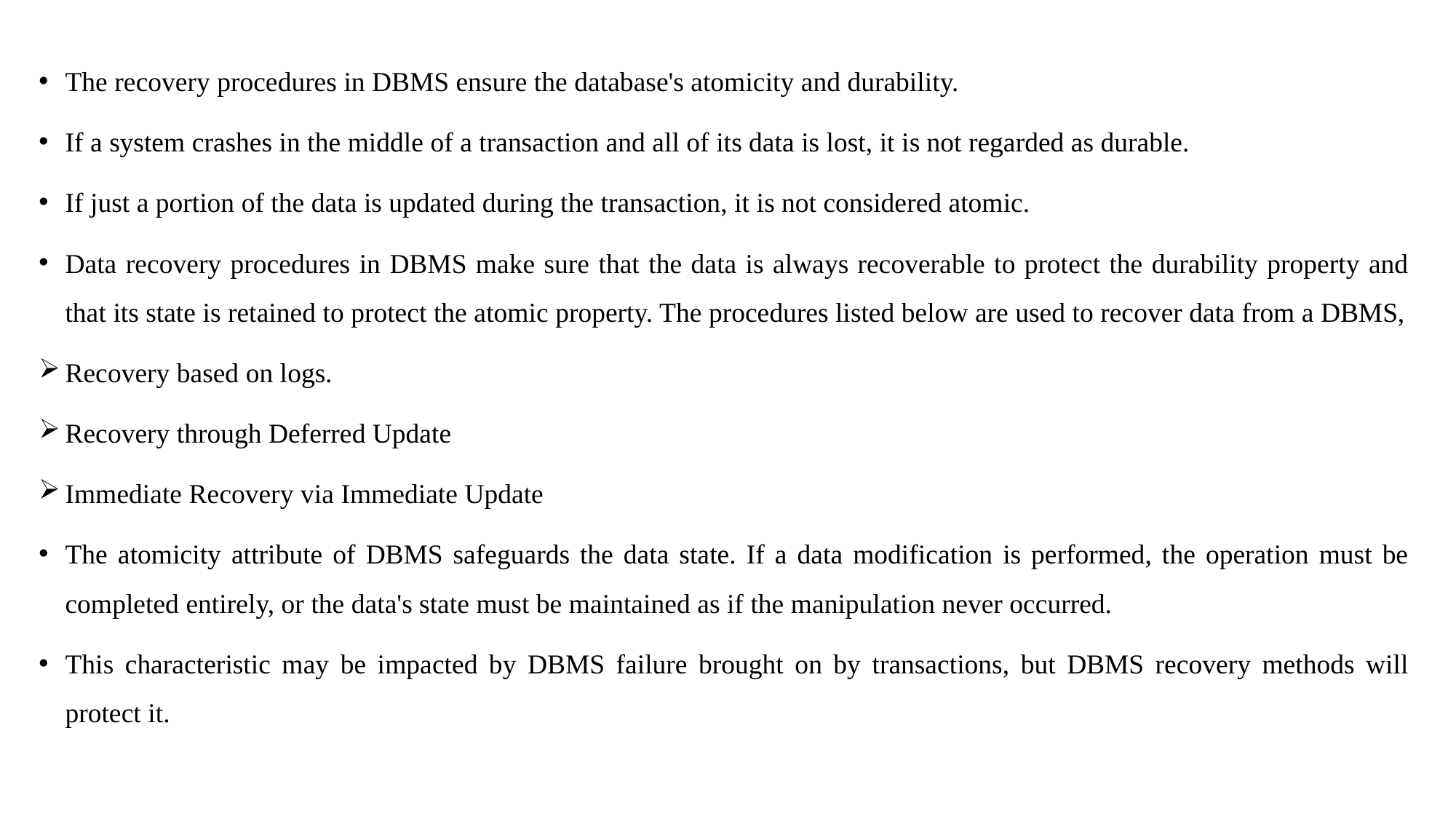

The recovery procedures in DBMS ensure the database's atomicity and durability.
If a system crashes in the middle of a transaction and all of its data is lost, it is not regarded as durable.
If just a portion of the data is updated during the transaction, it is not considered atomic.
Data recovery procedures in DBMS make sure that the data is always recoverable to protect the durability property and that its state is retained to protect the atomic property. The procedures listed below are used to recover data from a DBMS,
Recovery based on logs.
Recovery through Deferred Update
Immediate Recovery via Immediate Update
The atomicity attribute of DBMS safeguards the data state. If a data modification is performed, the operation must be completed entirely, or the data's state must be maintained as if the manipulation never occurred.
This characteristic may be impacted by DBMS failure brought on by transactions, but DBMS recovery methods will protect it.